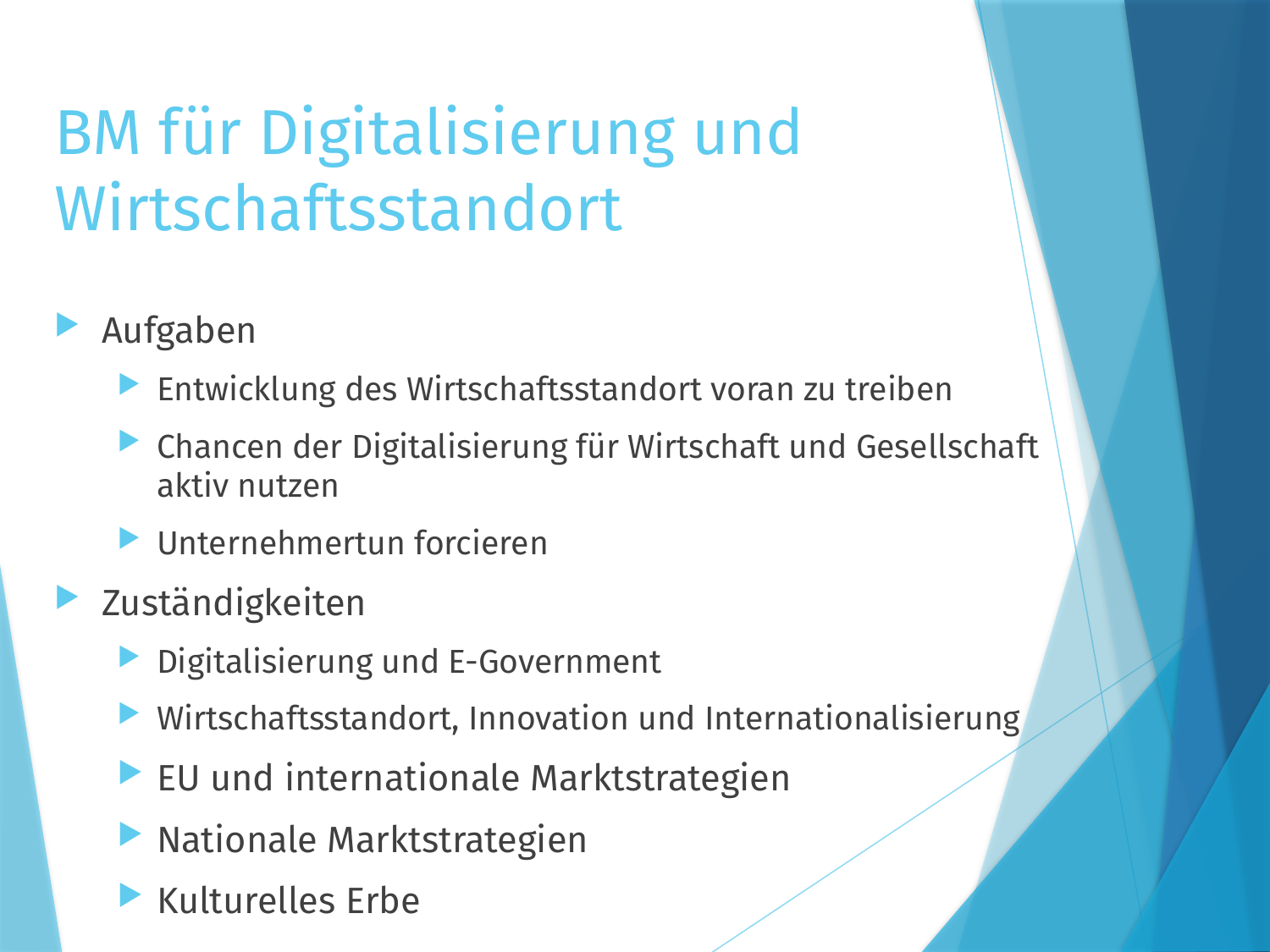

# BM für Digitalisierung und Wirtschaftsstandort
Aufgaben
Entwicklung des Wirtschaftsstandort voran zu treiben
Chancen der Digitalisierung für Wirtschaft und Gesellschaft aktiv nutzen
Unternehmertun forcieren
Zuständigkeiten
Digitalisierung und E-Government
Wirtschaftsstandort, Innovation und Internationalisierung
EU und internationale Marktstrategien
Nationale Marktstrategien
Kulturelles Erbe